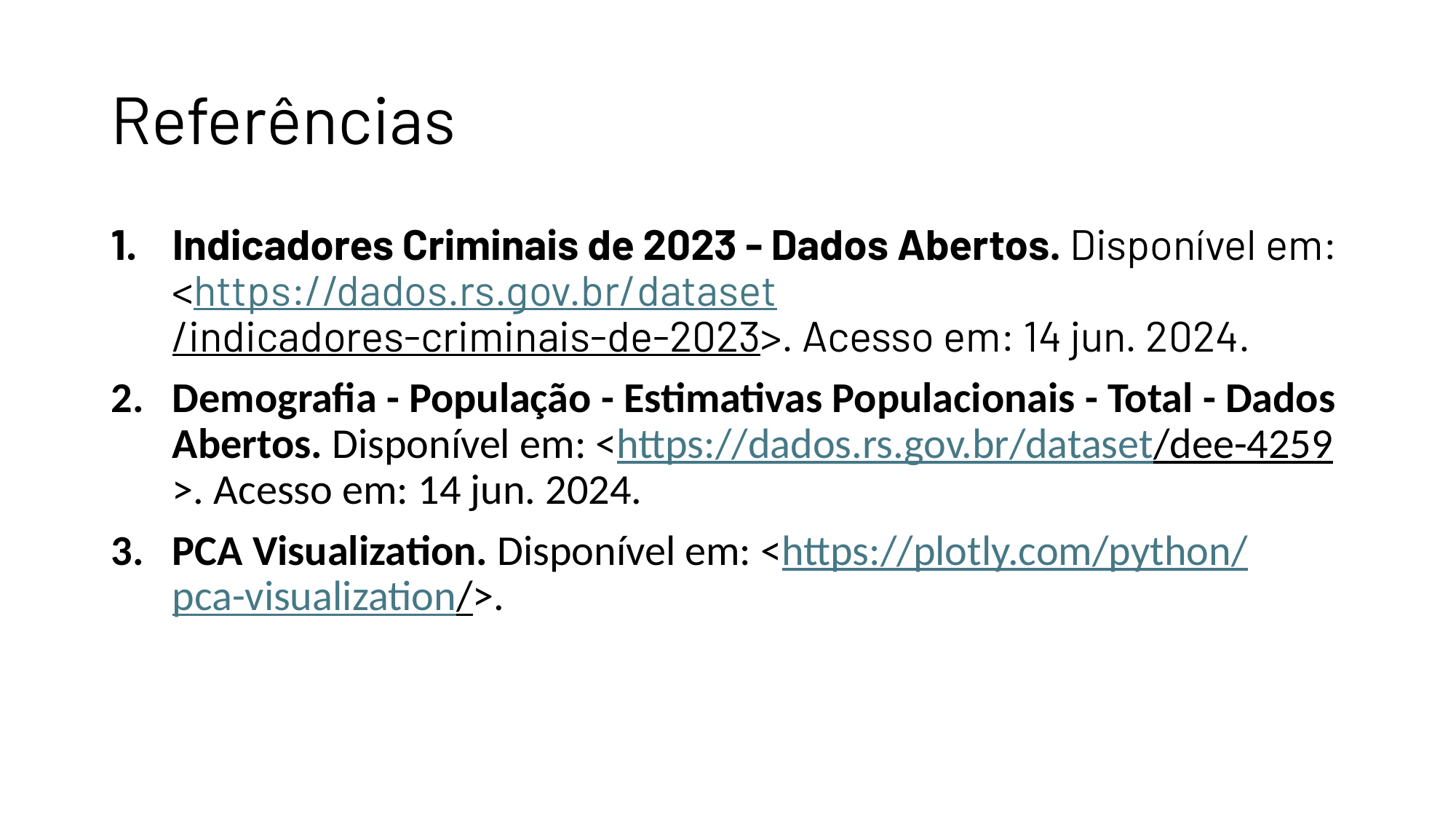

# Referências
Indicadores Criminais de 2023 - Dados Abertos. Disponível em: <https://dados.rs.gov.br/dataset/indicadores-criminais-de-2023>. Acesso em: 14 jun. 2024.
Demografia - População - Estimativas Populacionais - Total - Dados Abertos. Disponível em: <https://dados.rs.gov.br/dataset/dee-4259>. Acesso em: 14 jun. 2024.
‌PCA Visualization. Disponível em: <https://plotly.com/python/pca-visualization/>.